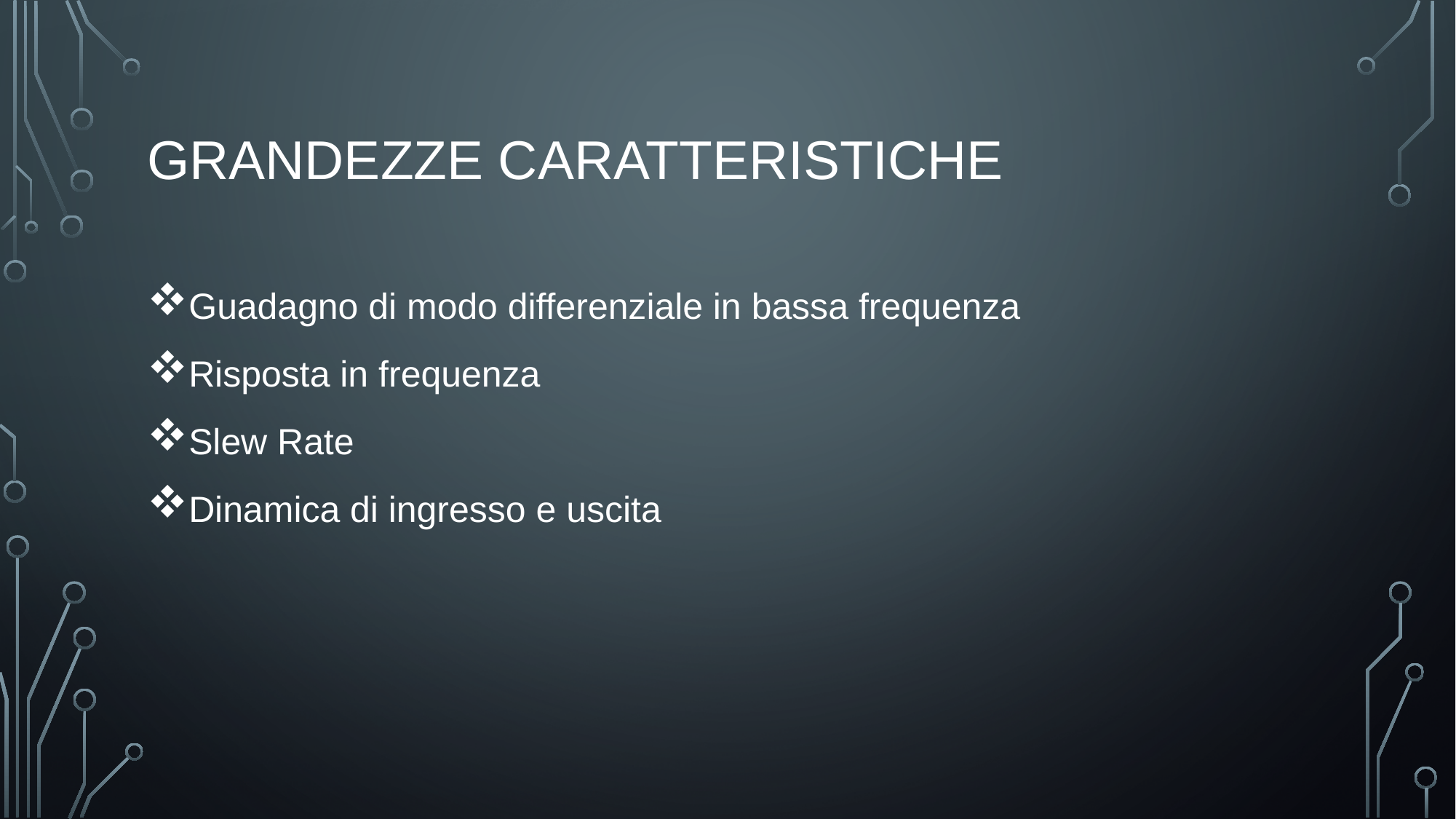

# Grandezze caratteristiche
Guadagno di modo differenziale in bassa frequenza
Risposta in frequenza
Slew Rate
Dinamica di ingresso e uscita